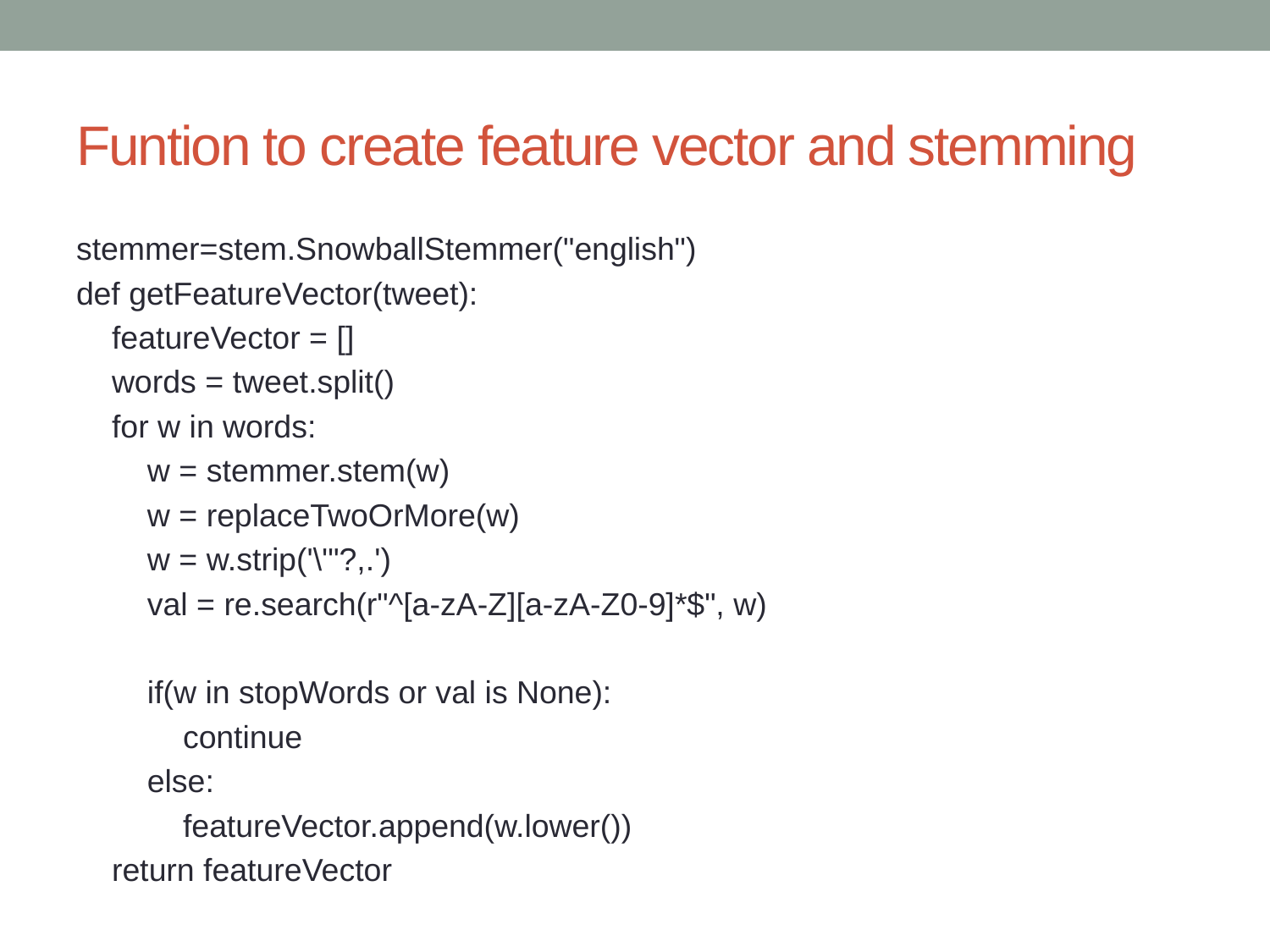

# Funtion to create feature vector and stemming
stemmer=stem.SnowballStemmer("english")
def getFeatureVector(tweet):
    featureVector = []
    words = tweet.split()
    for w in words:
        w = stemmer.stem(w)
        w = replaceTwoOrMore(w)
        w = w.strip('\'"?,.')
        val = re.search(r"^[a-zA-Z][a-zA-Z0-9]*$", w)

        if(w in stopWords or val is None):
            continue
        else:
            featureVector.append(w.lower())
    return featureVector